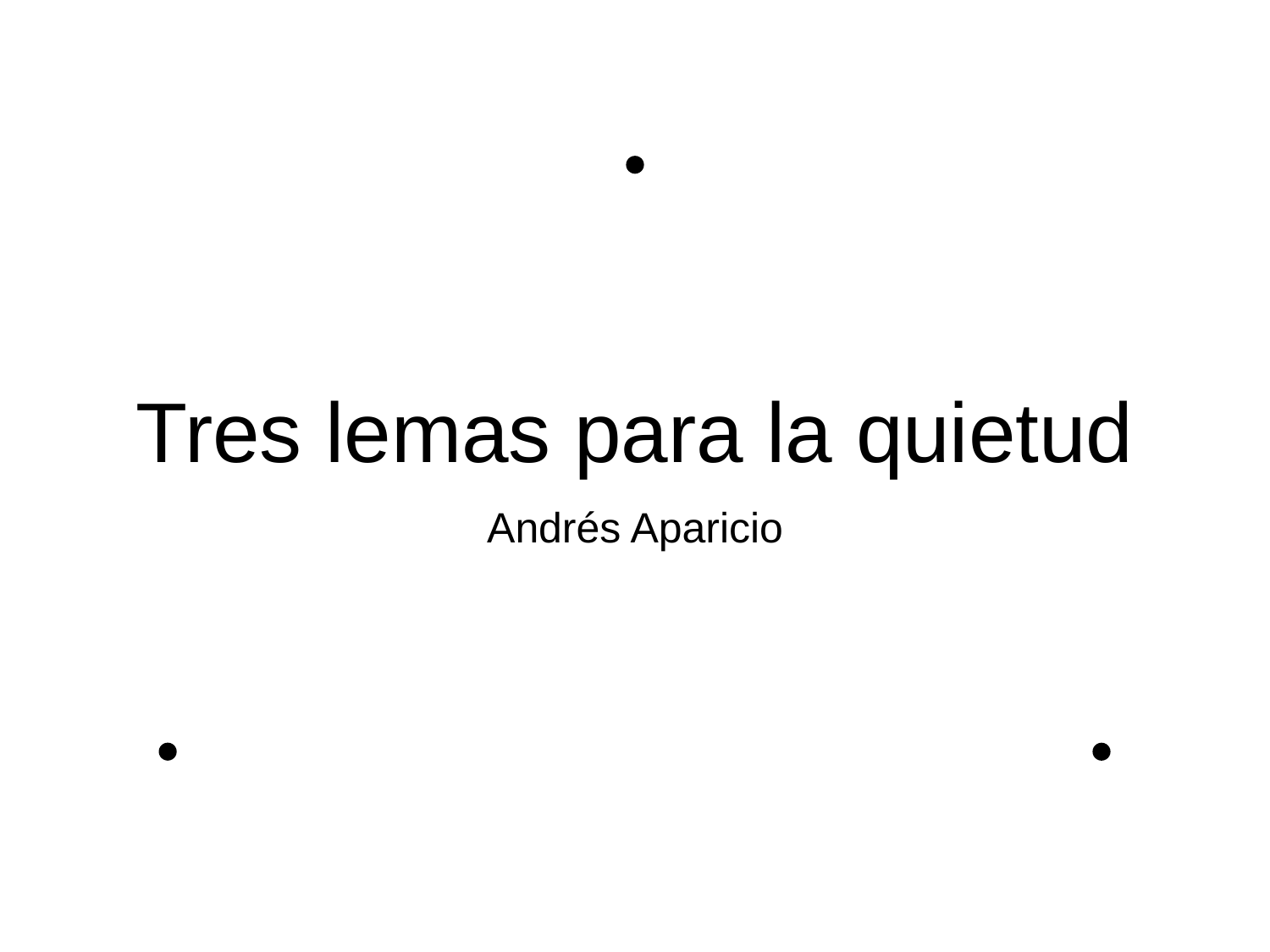

# Tres lemas para la quietud

Andrés Aparicio